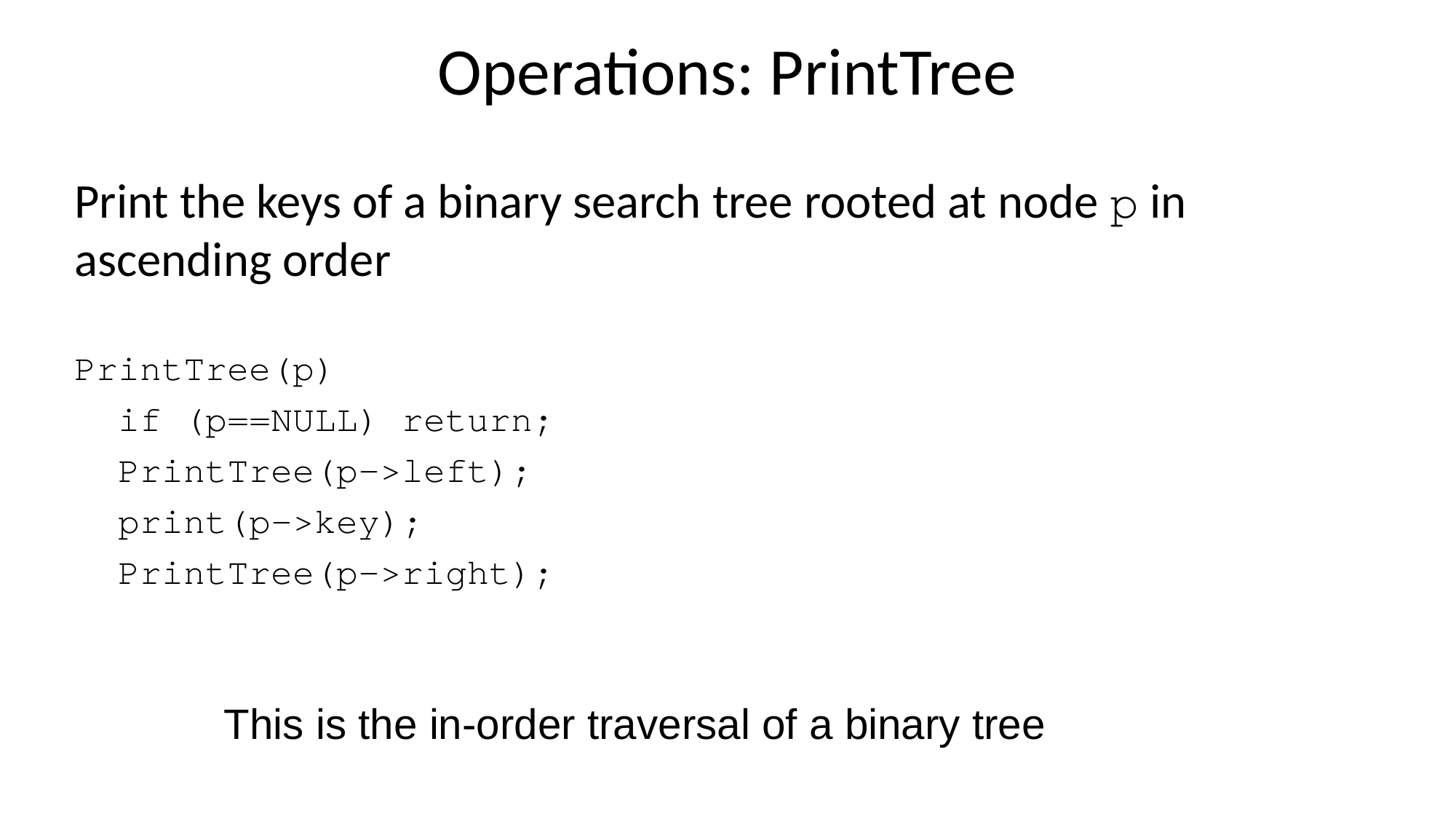

# Operations: PrintTree
Print the keys of a binary search tree rooted at node p in ascending order

PrintTree(p)
  if (p==NULL) return;
  PrintTree(p->left);
  print(p->key);
  PrintTree(p->right);

This is the in-order traversal of a binary tree